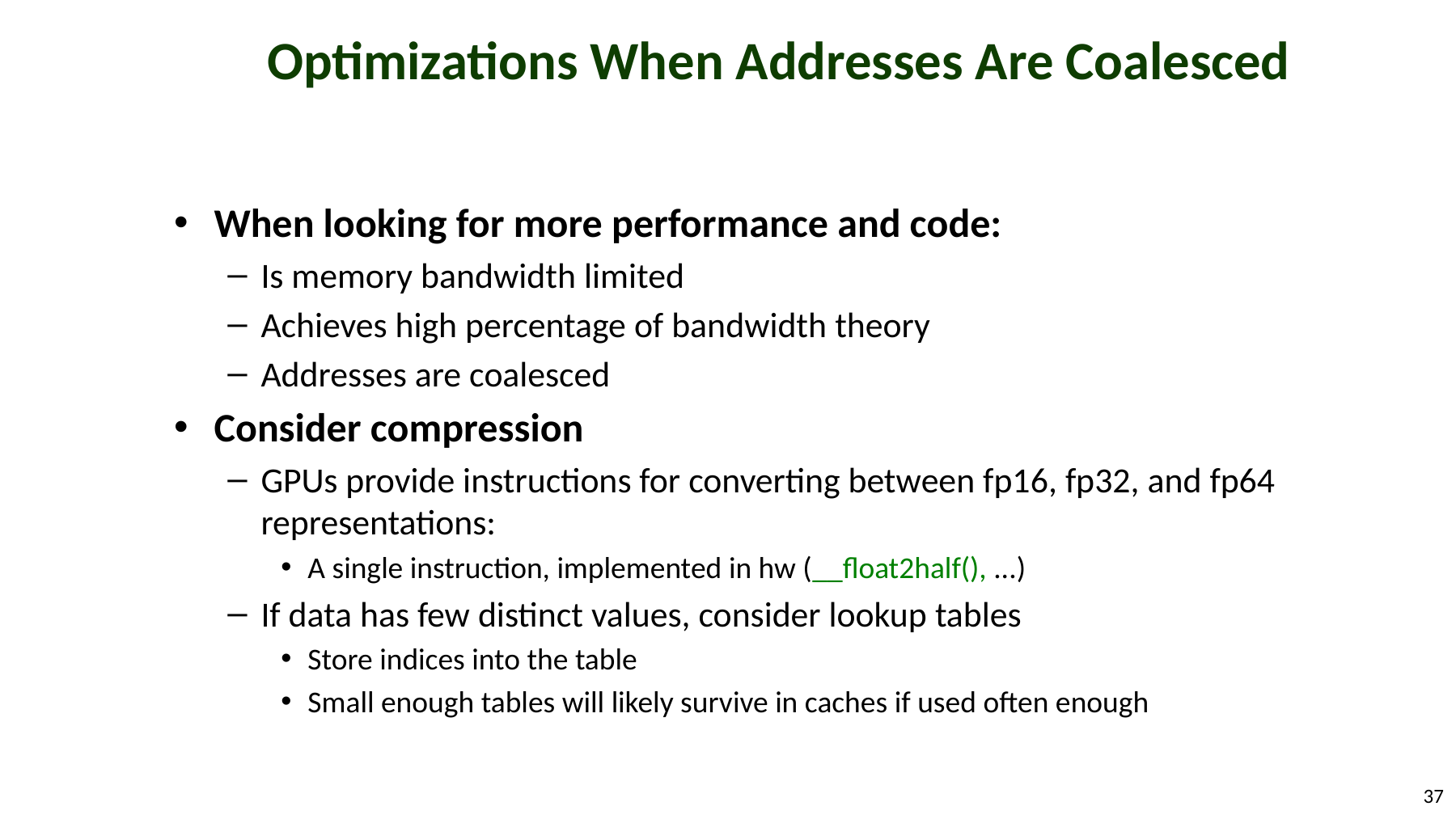

# Optimizations When Addresses Are Coalesced
When looking for more performance and code:
Is memory bandwidth limited
Achieves high percentage of bandwidth theory
Addresses are coalesced
Consider compression
GPUs provide instructions for converting between fp16, fp32, and fp64 representations:
A single instruction, implemented in hw (__float2half(), ...)
If data has few distinct values, consider lookup tables
Store indices into the table
Small enough tables will likely survive in caches if used often enough
37
© 2012, NVIDIA